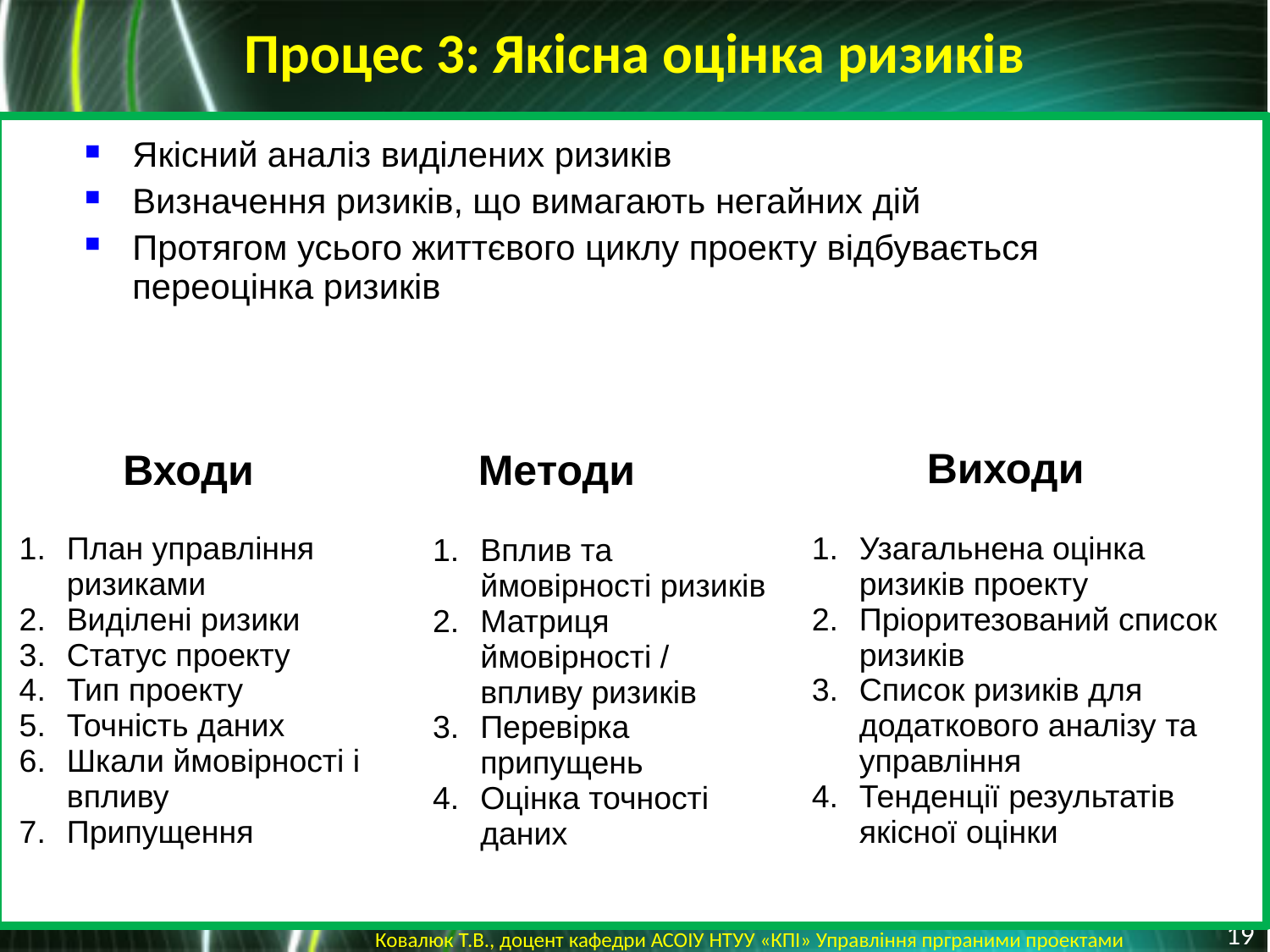

Процес 3: Якісна оцінка ризиків
Якісний аналіз виділених ризиків
Визначення ризиків, що вимагають негайних дій
Протягом усього життєвого циклу проекту відбувається переоцінка ризиків
Виходи
Входи
Методи
План управління ризиками
Виділені ризики
Статус проекту
Тип проекту
Точність даних
Шкали ймовірності і впливу
Припущення
Узагальнена оцінка ризиків проекту
Пріоритезований список ризиків
Список ризиків для додаткового аналізу та управління
Тенденції результатів якісної оцінки
Вплив та ймовірності ризиків
Матриця ймовірності / впливу ризиків
Перевірка припущень
Оцінка точності даних
19